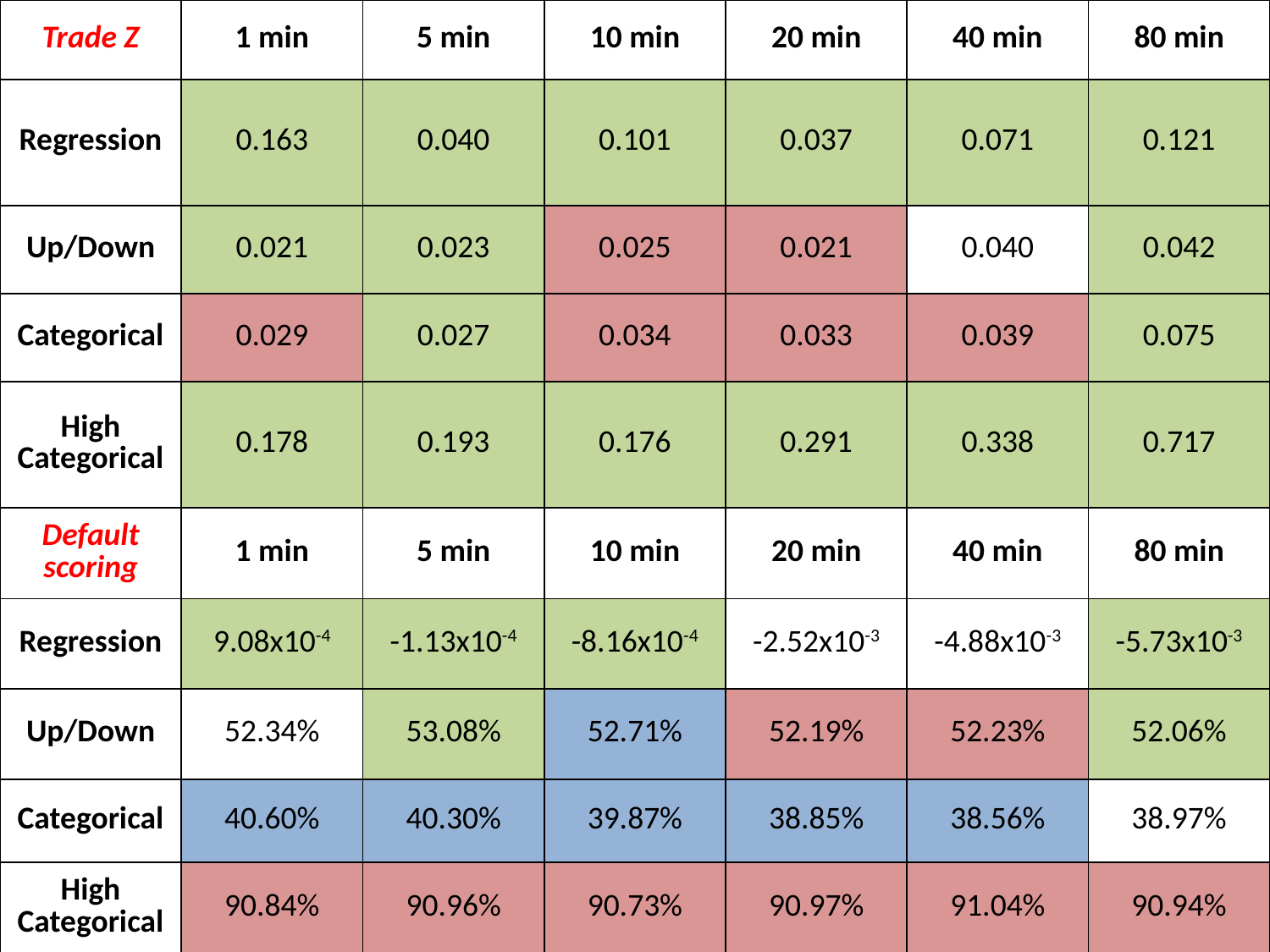

| Trade Z | 1 min | 5 min | 10 min | 20 min | 40 min | 80 min |
| --- | --- | --- | --- | --- | --- | --- |
| Regression | 0.163 | 0.040 | 0.101 | 0.037 | 0.071 | 0.121 |
| Up/Down | 0.021 | 0.023 | 0.025 | 0.021 | 0.040 | 0.042 |
| Categorical | 0.029 | 0.027 | 0.034 | 0.033 | 0.039 | 0.075 |
| High Categorical | 0.178 | 0.193 | 0.176 | 0.291 | 0.338 | 0.717 |
| Default scoring | 1 min | 5 min | 10 min | 20 min | 40 min | 80 min |
| --- | --- | --- | --- | --- | --- | --- |
| Regression | 9.08x10-4 | -1.13x10-4 | -8.16x10-4 | -2.52x10-3 | -4.88x10-3 | -5.73x10-3 |
| Up/Down | 52.34% | 53.08% | 52.71% | 52.19% | 52.23% | 52.06% |
| Categorical | 40.60% | 40.30% | 39.87% | 38.85% | 38.56% | 38.97% |
| High Categorical | 90.84% | 90.96% | 90.73% | 90.97% | 91.04% | 90.94% |